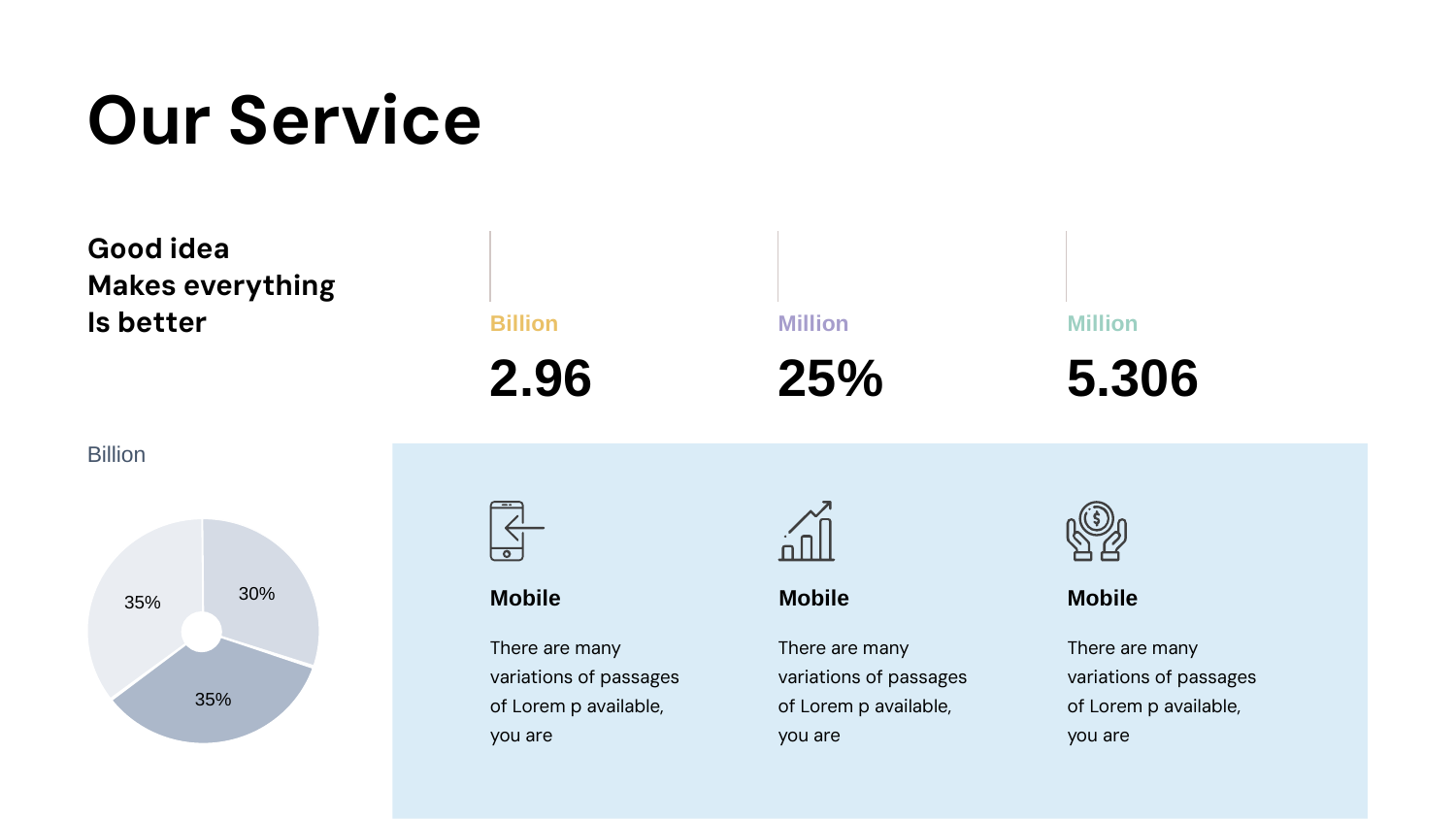

Our Service
Good idea
Makes everything
Is better
Billion
Million
Million
2.96
25%
5.306
Billion

30%
Mobile
Mobile
Mobile
35%

There are many variations of passages of Lorem p available, you are
There are many variations of passages of Lorem p available, you are
There are many variations of passages of Lorem p available, you are
35%